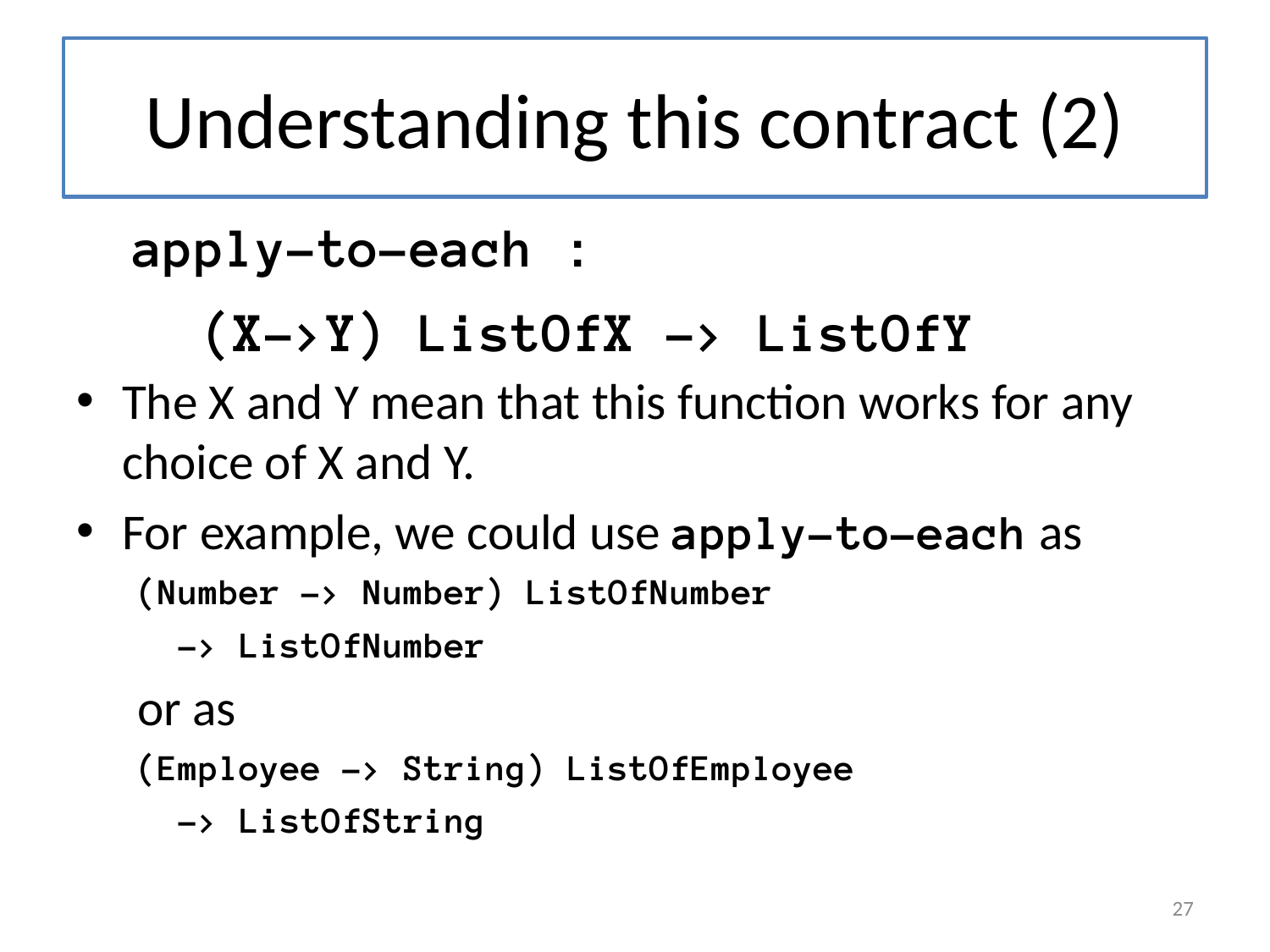

# Understanding this contract (2)
apply-to-each :
(X->Y) ListOfX -> ListOfY

The X and Y mean that this function works for any choice of X and Y.
For example, we could use apply-to-each as
(Number -> Number) ListOfNumber
  -> ListOfNumber
or as
(Employee -> String) ListOfEmployee
  -> ListOfString

27